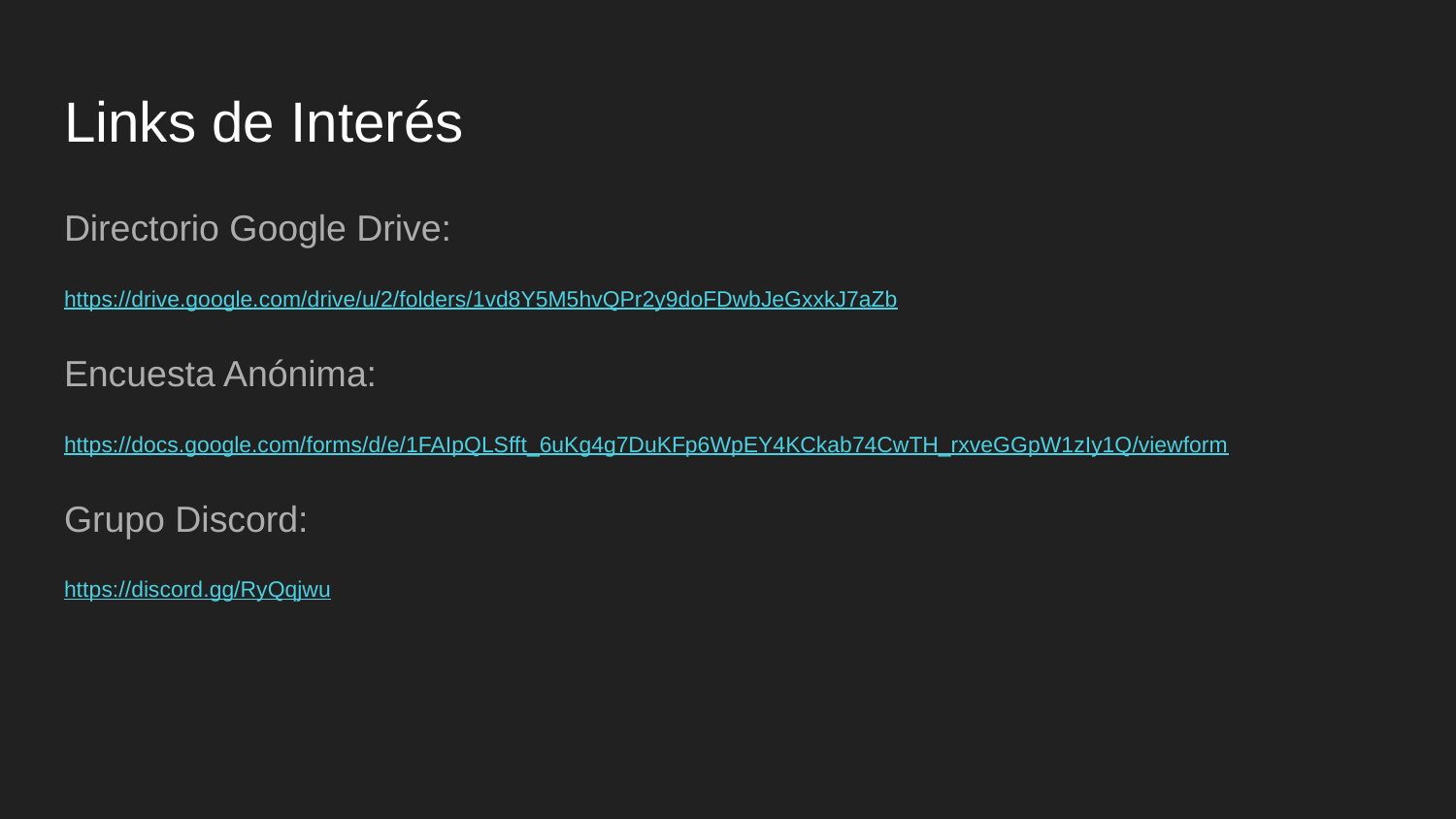

# Links de Interés
Directorio Google Drive:
https://drive.google.com/drive/u/2/folders/1vd8Y5M5hvQPr2y9doFDwbJeGxxkJ7aZb
Encuesta Anónima:
https://docs.google.com/forms/d/e/1FAIpQLSfft_6uKg4g7DuKFp6WpEY4KCkab74CwTH_rxveGGpW1zIy1Q/viewform
Grupo Discord:
https://discord.gg/RyQqjwu